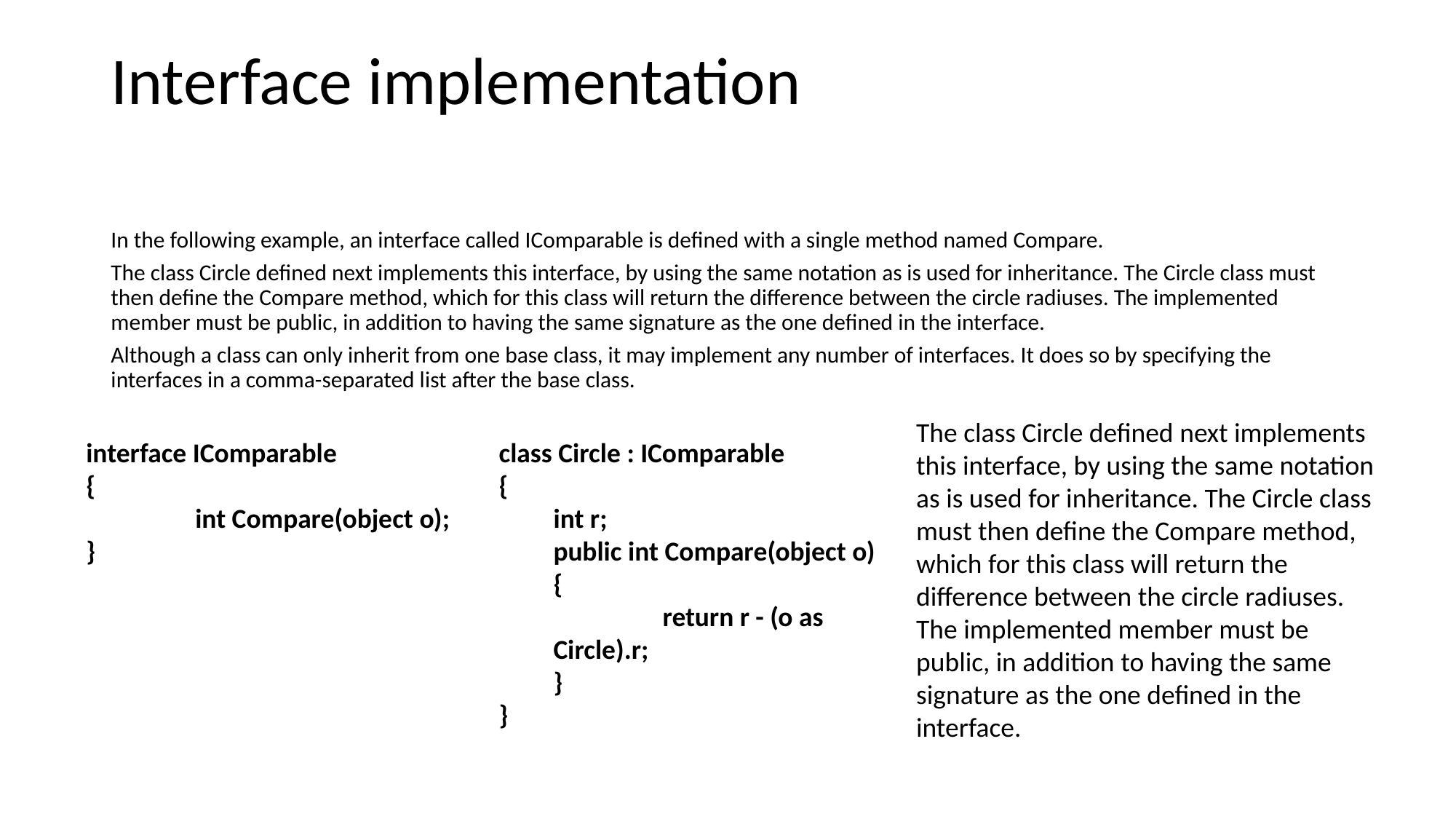

# Interface implementation
In the following example, an interface called IComparable is defined with a single method named Compare.
The class Circle defined next implements this interface, by using the same notation as is used for inheritance. The Circle class must then define the Compare method, which for this class will return the difference between the circle radiuses. The implemented member must be public, in addition to having the same signature as the one defined in the interface.
Although a class can only inherit from one base class, it may implement any number of interfaces. It does so by specifying the interfaces in a comma-separated list after the base class.

The class Circle defined next implements this interface, by using the same notation as is used for inheritance. The Circle class must then define the Compare method, which for this class will return the difference between the circle radiuses. The implemented member must be public, in addition to having the same signature as the one defined in the interface.
interface IComparable
{
	int Compare(object o);
}
class Circle : IComparable
{
int r;
public int Compare(object o)
{
	return r - (o as Circle).r;
}
}